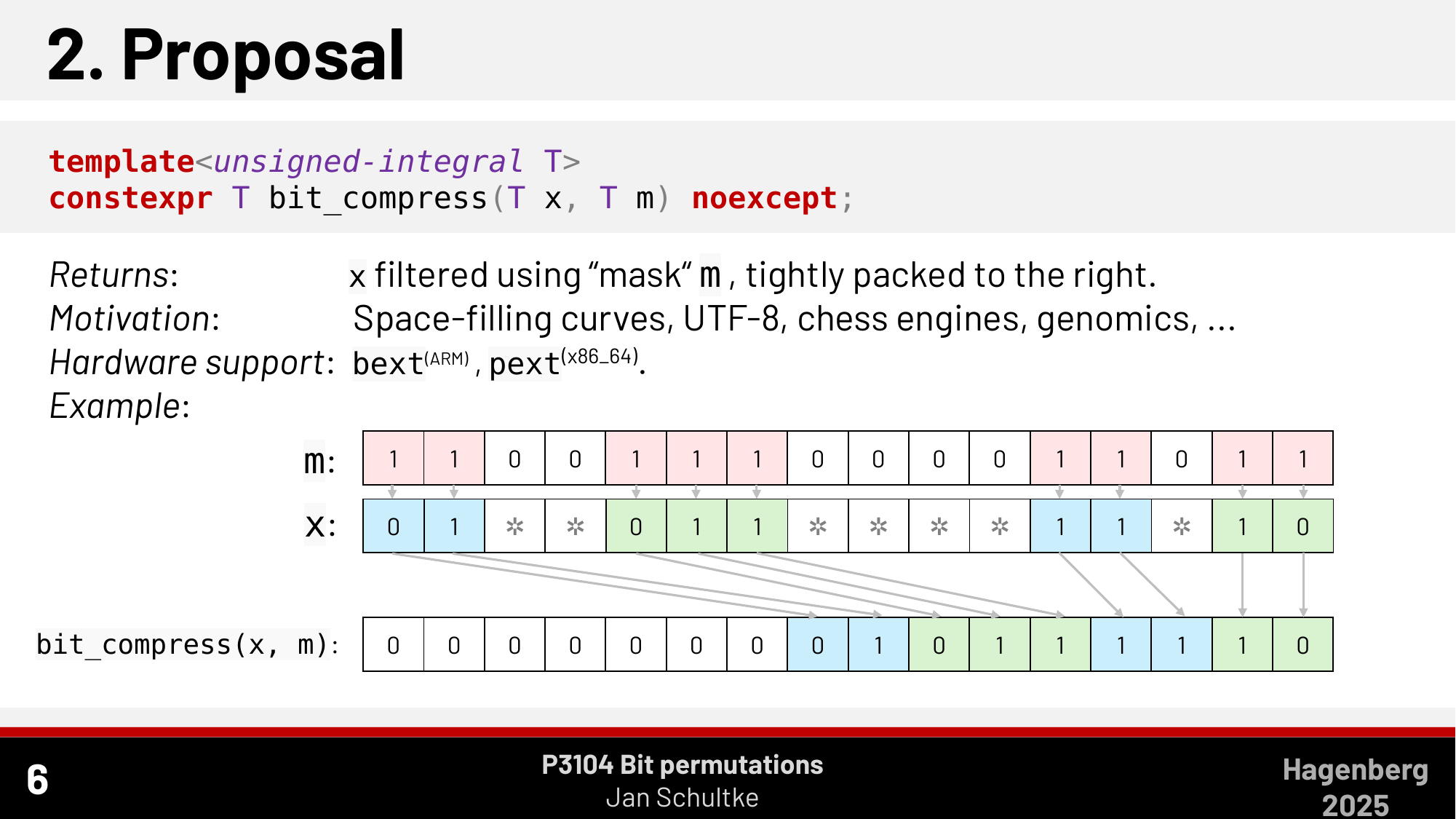

2. Proposal
template<unsigned-integral T>
constexpr T bit_compress(T x, T m) noexcept;

Returns:                       x filtered using “mask“ m , tightly packed to the right.
Motivation:                  Space-filling curves, UTF-8, chess engines, genomics, ...
Hardware support:  bext(ARM) , pext(x86_64).
Example:

| 1 | 1 | 0 | 0 | 1 | 1 | 1 | 0 | 0 | 0 | 0 | 1 | 1 | 0 | 1 | 1 |
| --- | --- | --- | --- | --- | --- | --- | --- | --- | --- | --- | --- | --- | --- | --- | --- |
m:
x:
| 0 | 1 | ✲ | ✲ | 0 | 1 | 1 | ✲ | ✲ | ✲ | ✲ | 1 | 1 | ✲ | 1 | 0 |
| --- | --- | --- | --- | --- | --- | --- | --- | --- | --- | --- | --- | --- | --- | --- | --- |
| 0 | 0 | 0 | 0 | 0 | 0 | 0 | 0 | 1 | 0 | 1 | 1 | 1 | 1 | 1 | 0 |
| --- | --- | --- | --- | --- | --- | --- | --- | --- | --- | --- | --- | --- | --- | --- | --- |
bit_compress(x, m):

P3104 Bit permutations
Jan Schultke
Hagenberg
2025
6